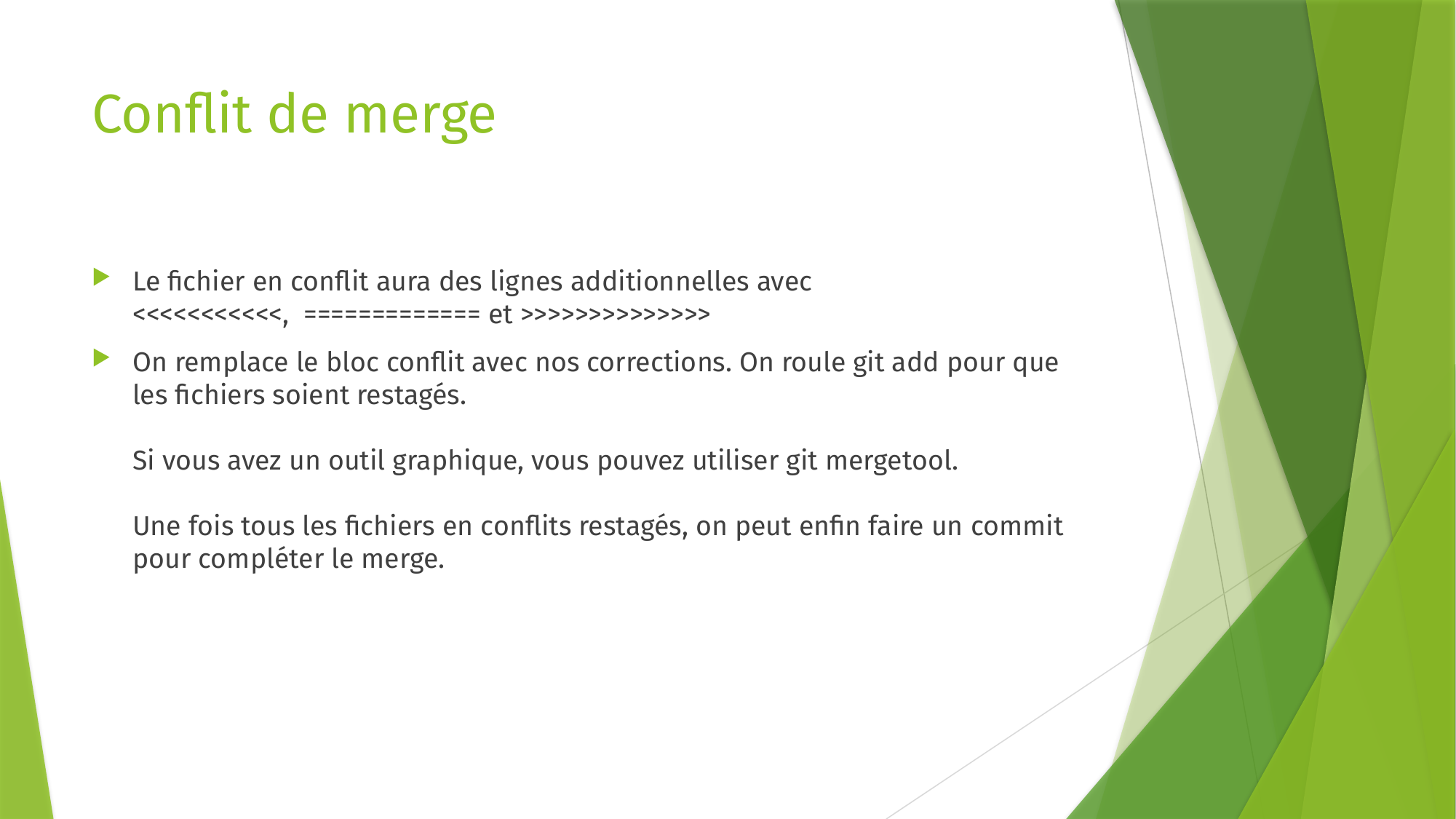

# Conflit de merge
Le fichier en conflit aura des lignes additionnelles avec
<<<<<<<<<<<,  ============= et >>>>>>>>>>>>>>
On remplace le bloc conflit avec nos corrections. On roule git add pour que les fichiers soient restagés.
Si vous avez un outil graphique, vous pouvez utiliser git mergetool.
Une fois tous les fichiers en conflits restagés, on peut enfin faire un commit pour compléter le merge.